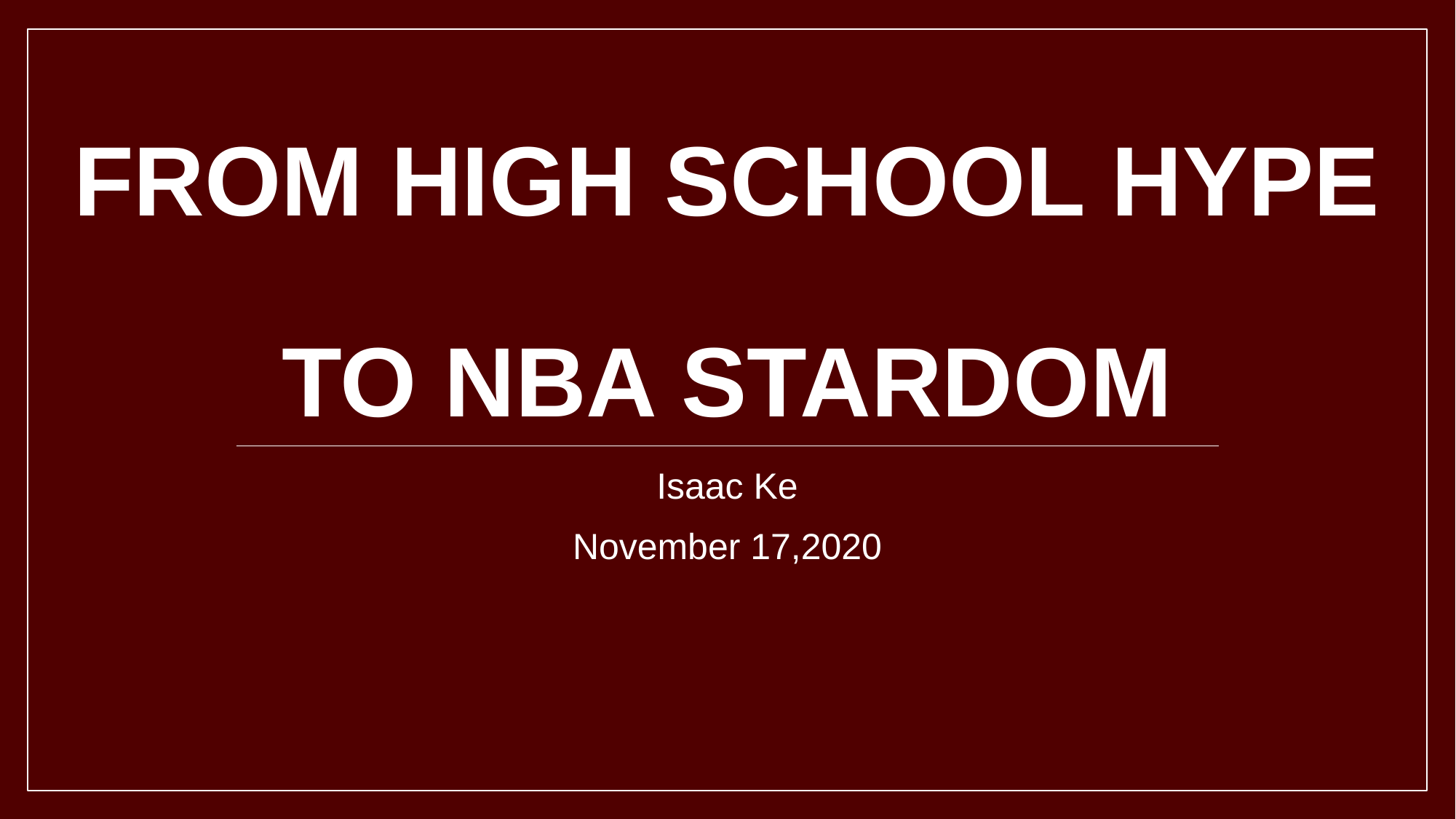

# from High school hype to NBA stardom
Isaac Ke
November 17,2020